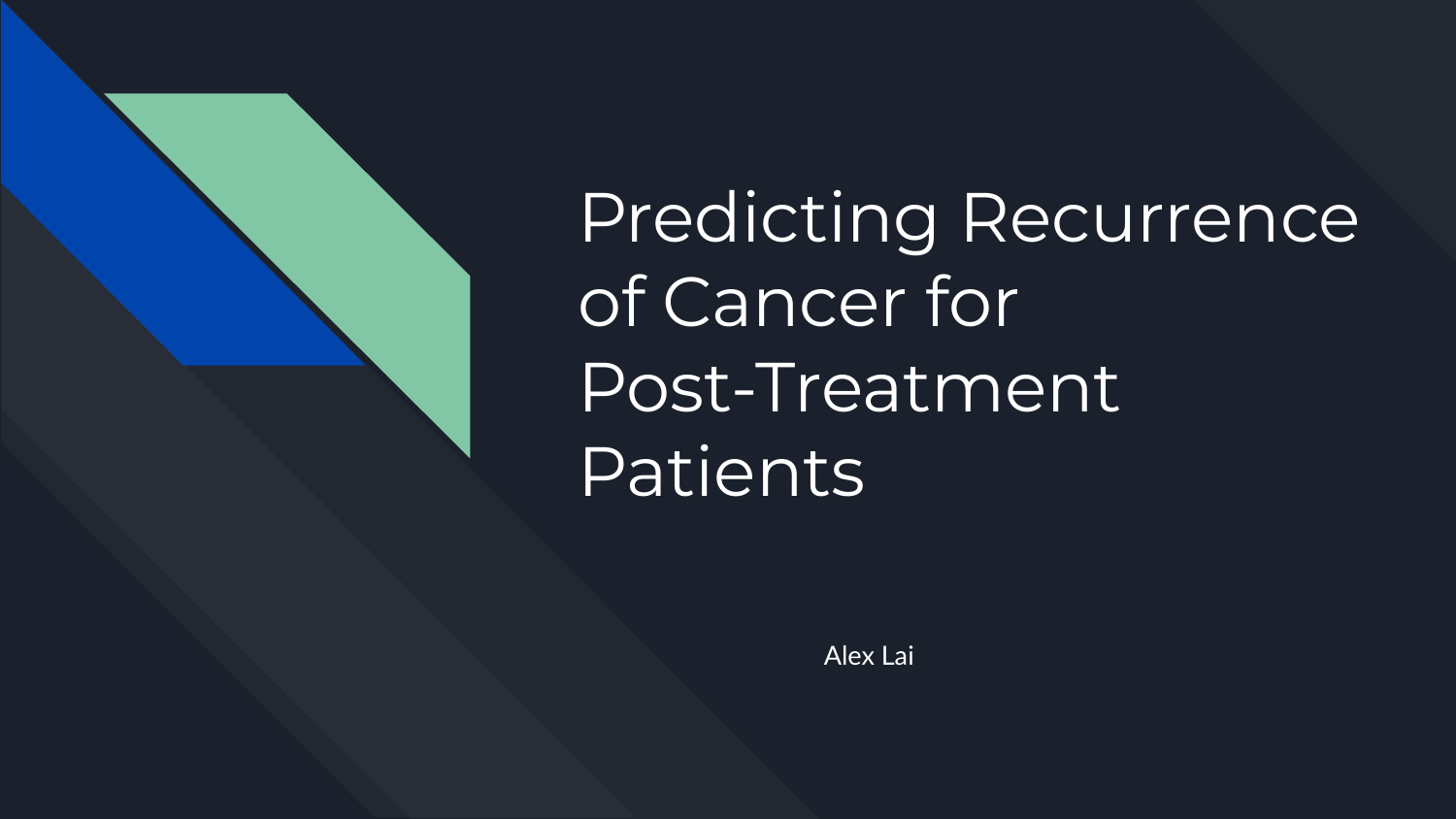

# Predicting Recurrence of Cancer for
Post-Treatment
Patients
Alex Lai